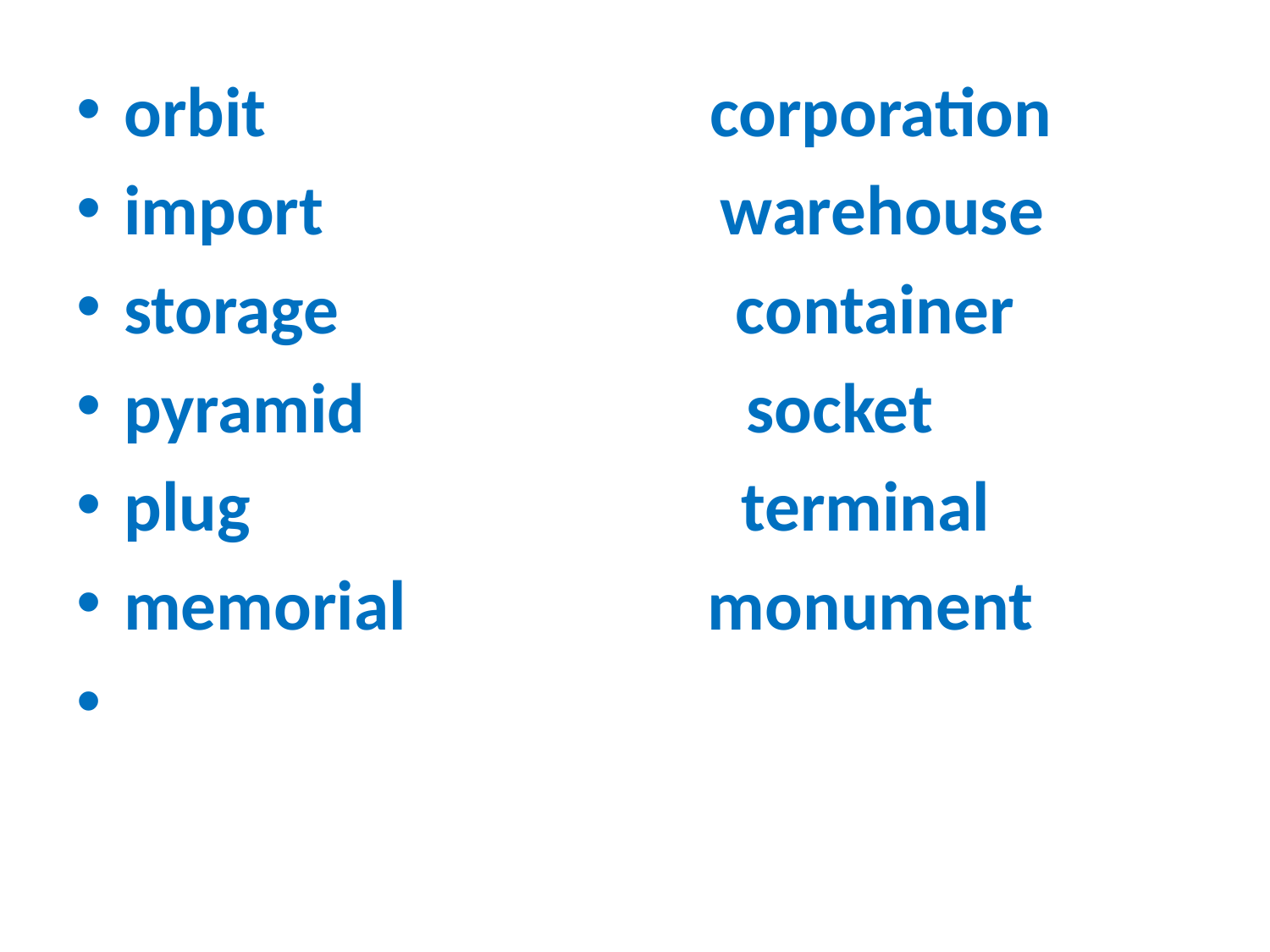

orbit                            corporation
import                         warehouse
storage                         container
pyramid                        socket
plug                               terminal
memorial                   monument